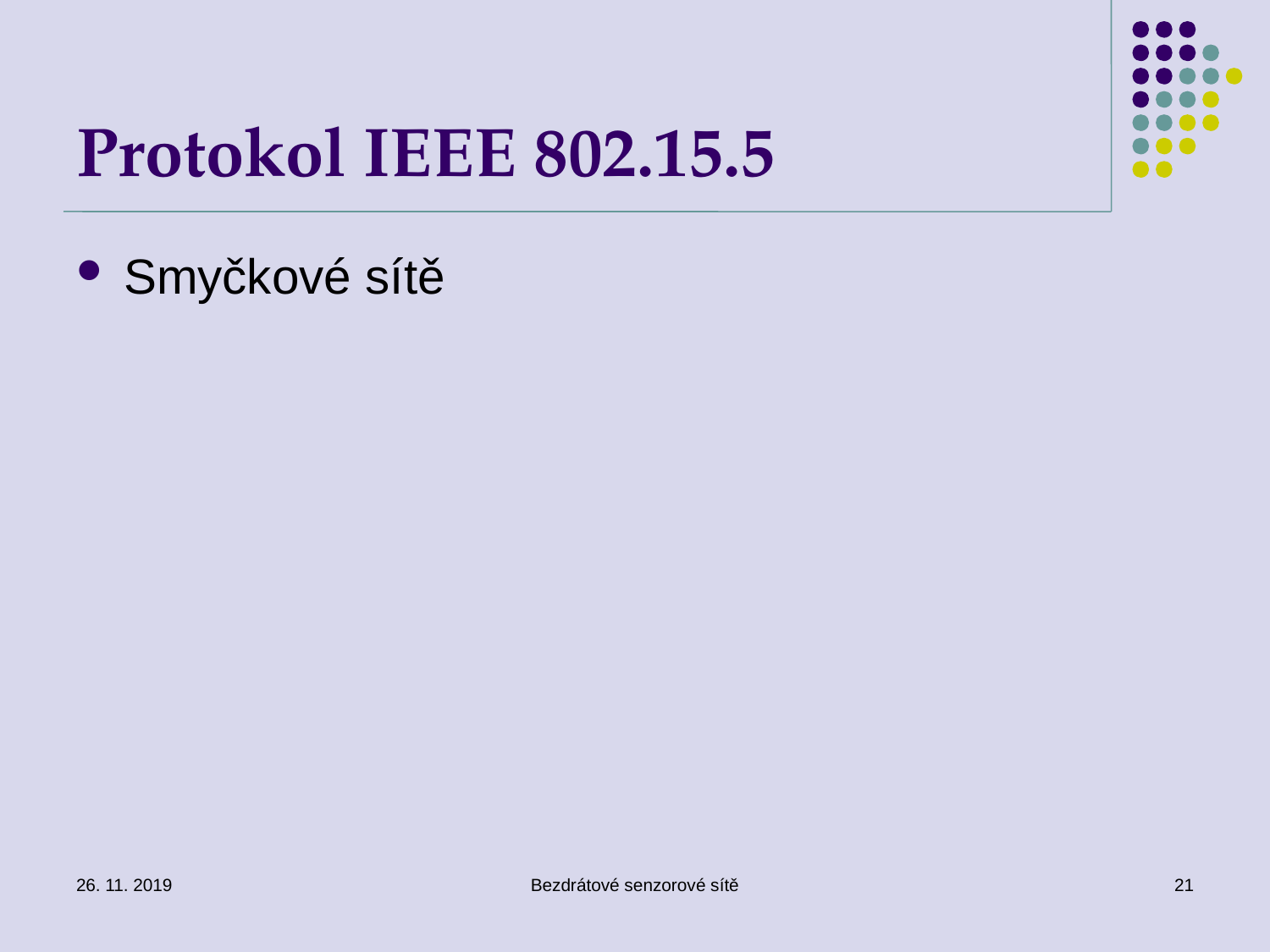

# Protokol IEEE 802.15.5
Smyčkové sítě

26. 11. 2019
Bezdrátové senzorové sítě
21